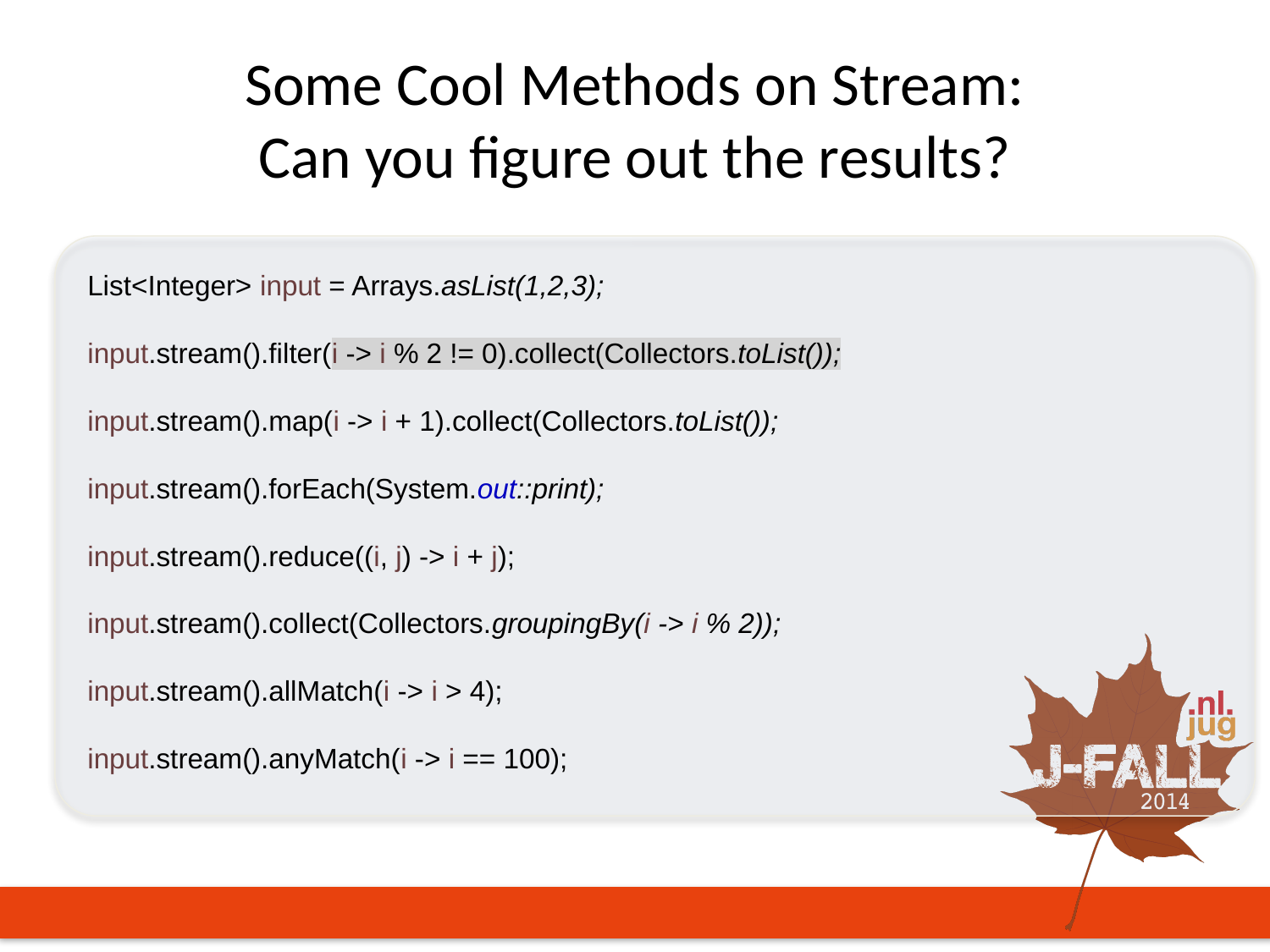

# Some Cool Methods on Stream: Can you figure out the results?
List<Integer> input = Arrays.asList(1,2,3);
input.stream().filter(i -> i % 2 != 0).collect(Collectors.toList());
input.stream().map(i -> i + 1).collect(Collectors.toList());
input.stream().forEach(System.out::print);
input.stream().reduce((i, j) -> i + j);
input.stream().collect(Collectors.groupingBy(i -> i % 2));
input.stream().allMatch(i -> i > 4);
input.stream().anyMatch(i -> i == 100);